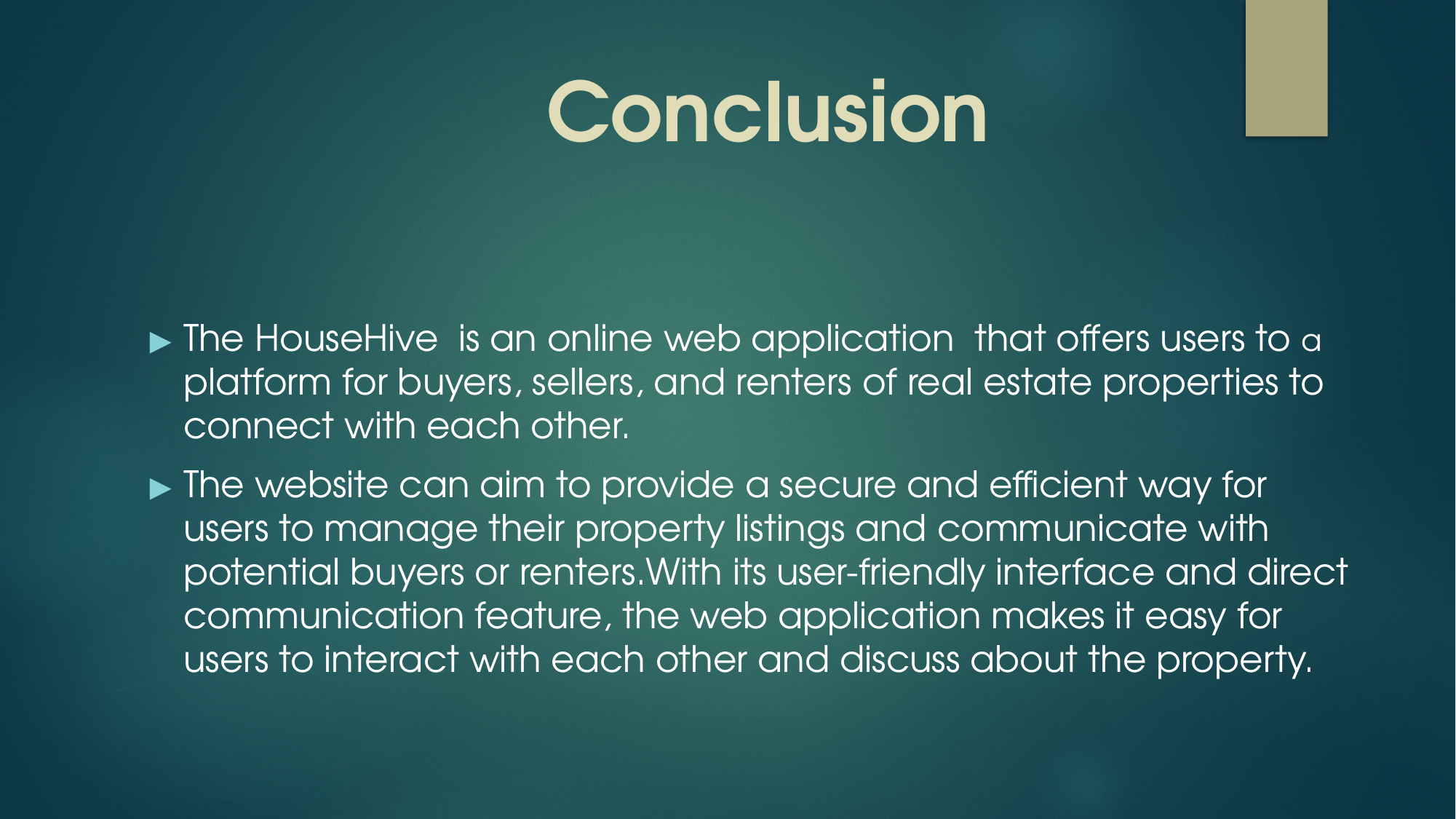

# Conclusion
The HouseHive  is an online web application  that offers users to a platform for buyers, sellers, and renters of real estate properties to connect with each other.
The website can aim to provide a secure and efficient way for users to manage their property listings and communicate with potential buyers or renters.With its user-friendly interface and direct communication feature, the web application makes it easy for users to interact with each other and discuss about the property.